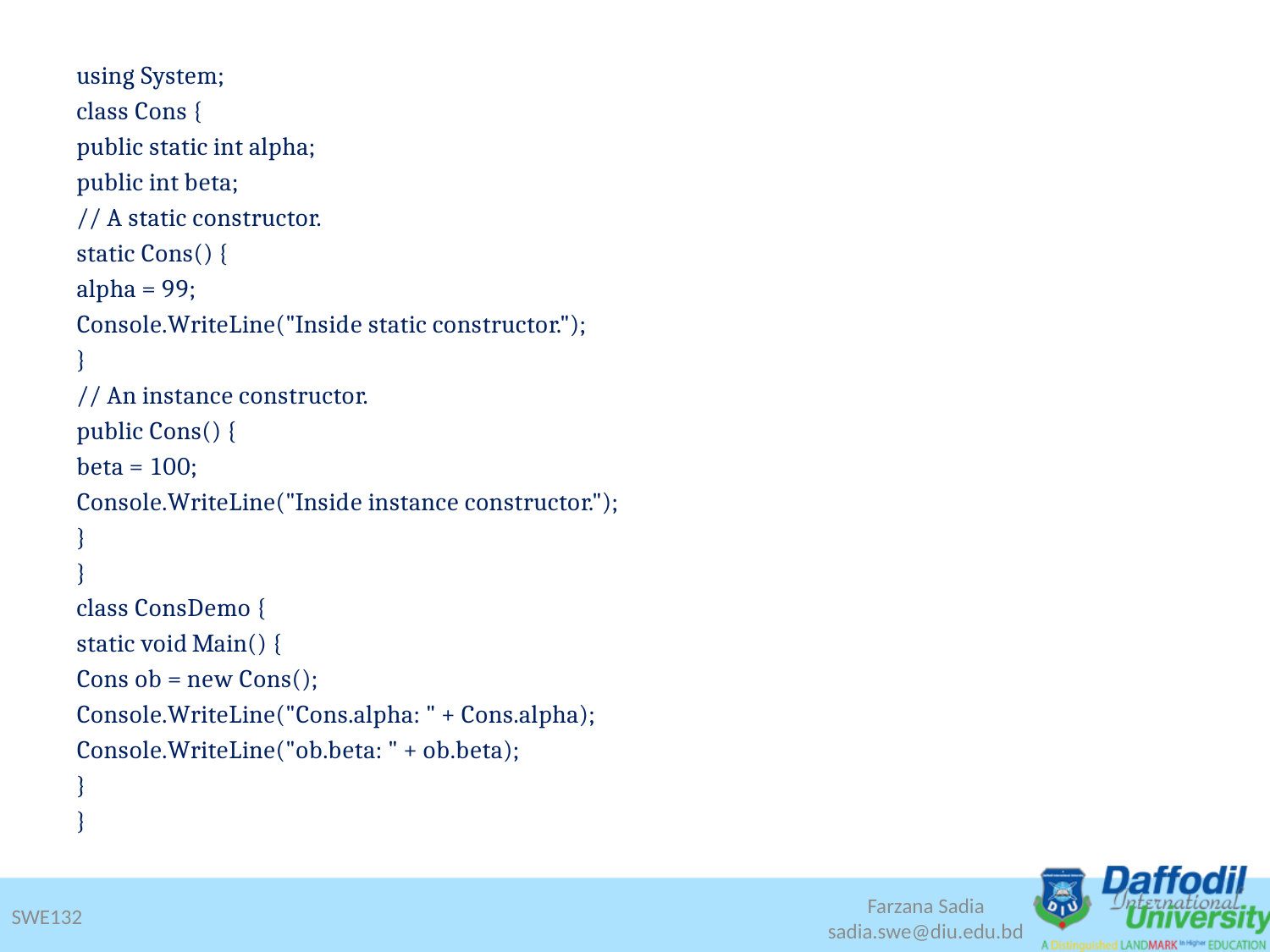

using System;
class Cons {
public static int alpha;
public int beta;
// A static constructor.
static Cons() {
alpha = 99;
Console.WriteLine("Inside static constructor.");
}
// An instance constructor.
public Cons() {
beta = 100;
Console.WriteLine("Inside instance constructor.");
}
}
class ConsDemo {
static void Main() {
Cons ob = new Cons();
Console.WriteLine("Cons.alpha: " + Cons.alpha);
Console.WriteLine("ob.beta: " + ob.beta);
}
}